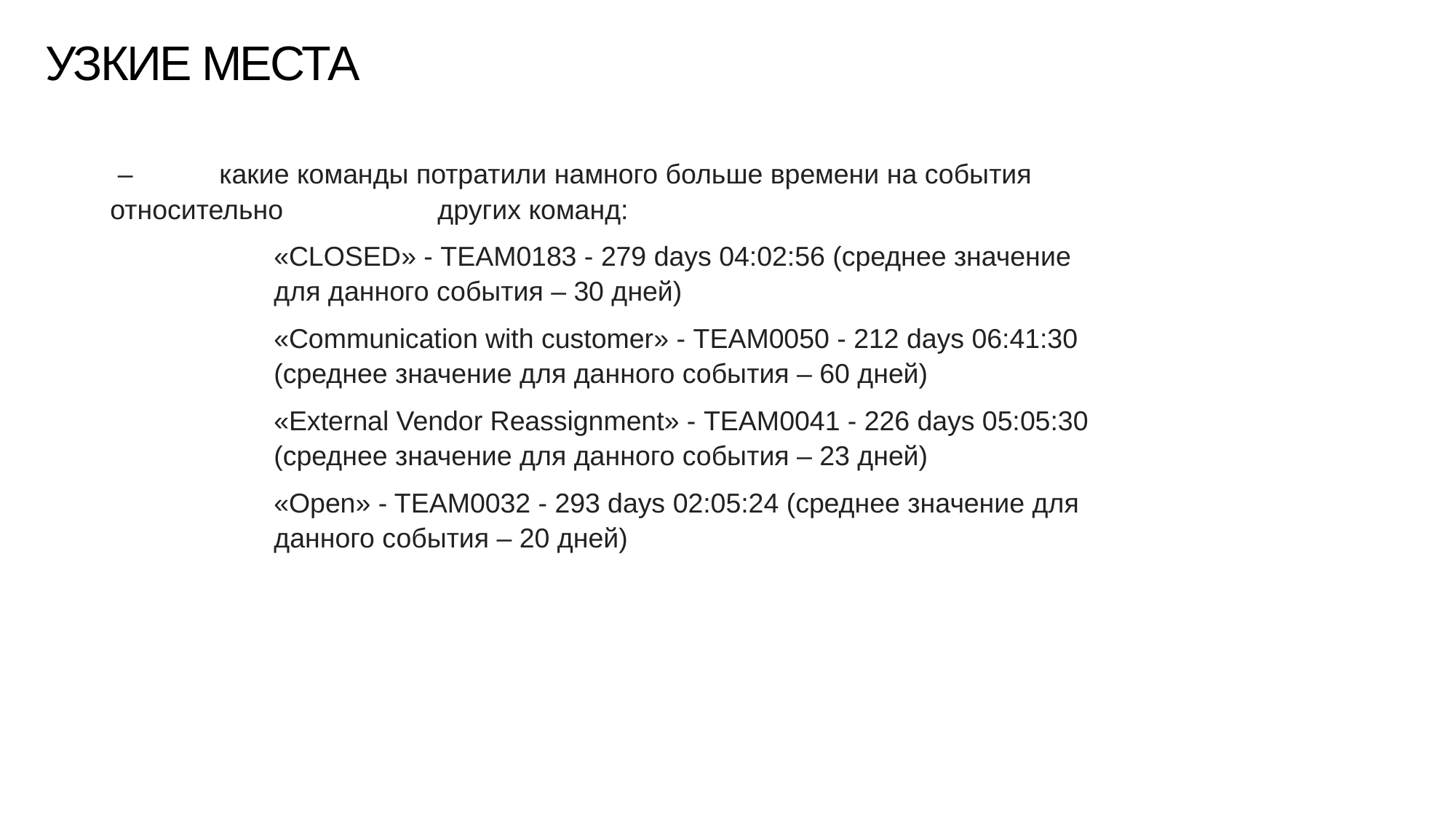

# Узкие места
 –  	какие команды потратили намного больше времени на события относительно         	других команд:
«CLOSED» - TEAM0183 - 279 days 04:02:56 (среднее значение для данного события – 30 дней)
«Communication with customer» - TEAM0050 - 212 days 06:41:30 (среднее значение для данного события – 60 дней)
«External Vendor Reassignment» - TEAM0041 - 226 days 05:05:30 (среднее значение для данного события – 23 дней)
«Open» - TEAM0032 - 293 days 02:05:24 (среднее значение для данного события – 20 дней)